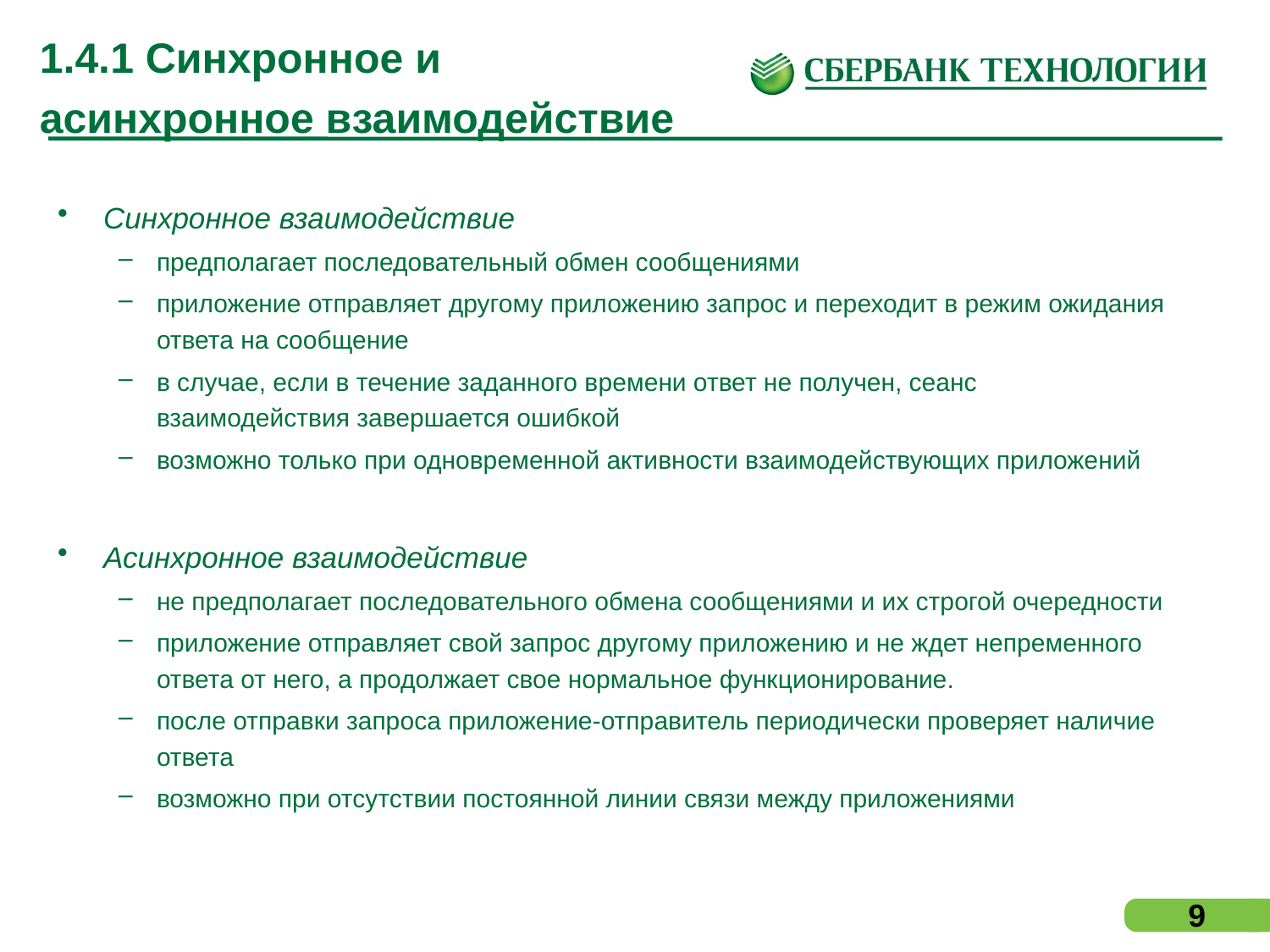

# 1.4.1 Синхронное и асинхронное взаимодействие
Синхронное взаимодействие
предполагает последовательный обмен сообщениями
приложение отправляет другому приложению запрос и переходит в режим ожидания ответа на сообщение
в случае, если в течение заданного времени ответ не получен, сеанс взаимодействия завершается ошибкой
возможно только при одновременной активности взаимодействующих приложений

Асинхронное взаимодействие
не предполагает последовательного обмена сообщениями и их строгой очередности
приложение отправляет свой запрос другому приложению и не ждет непременного ответа от него, а продолжает свое нормальное функционирование.
после отправки запроса приложение-отправитель периодически проверяет наличие ответа
возможно при отсутствии постоянной линии связи между приложениями